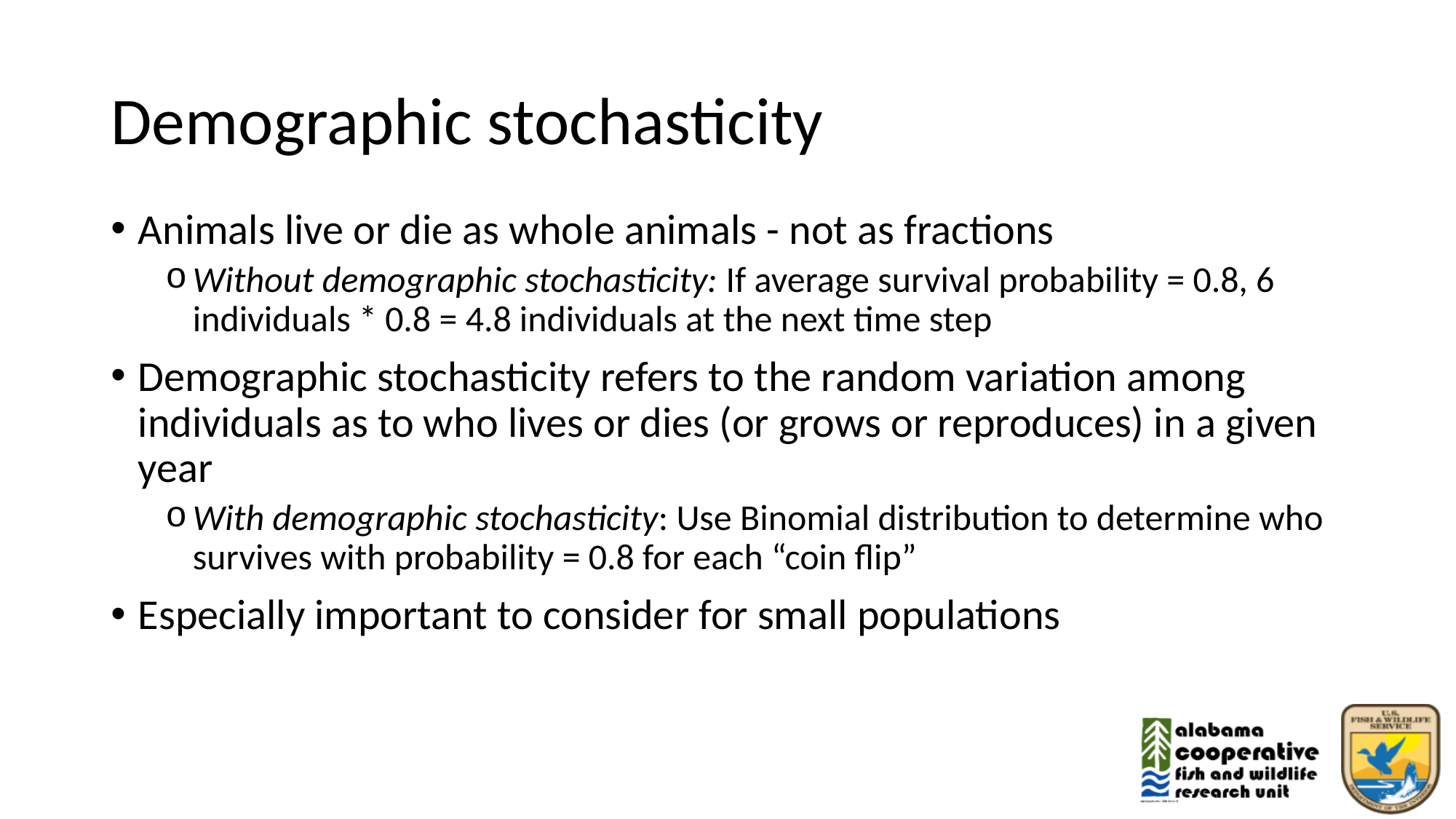

# Demographic stochasticity
Animals live or die as whole animals - not as fractions
Without demographic stochasticity: If average survival probability = 0.8, 6 individuals * 0.8 = 4.8 individuals at the next time step
Demographic stochasticity refers to the random variation among individuals as to who lives or dies (or grows or reproduces) in a given year
With demographic stochasticity: Use Binomial distribution to determine who survives with probability = 0.8 for each “coin flip”
Especially important to consider for small populations